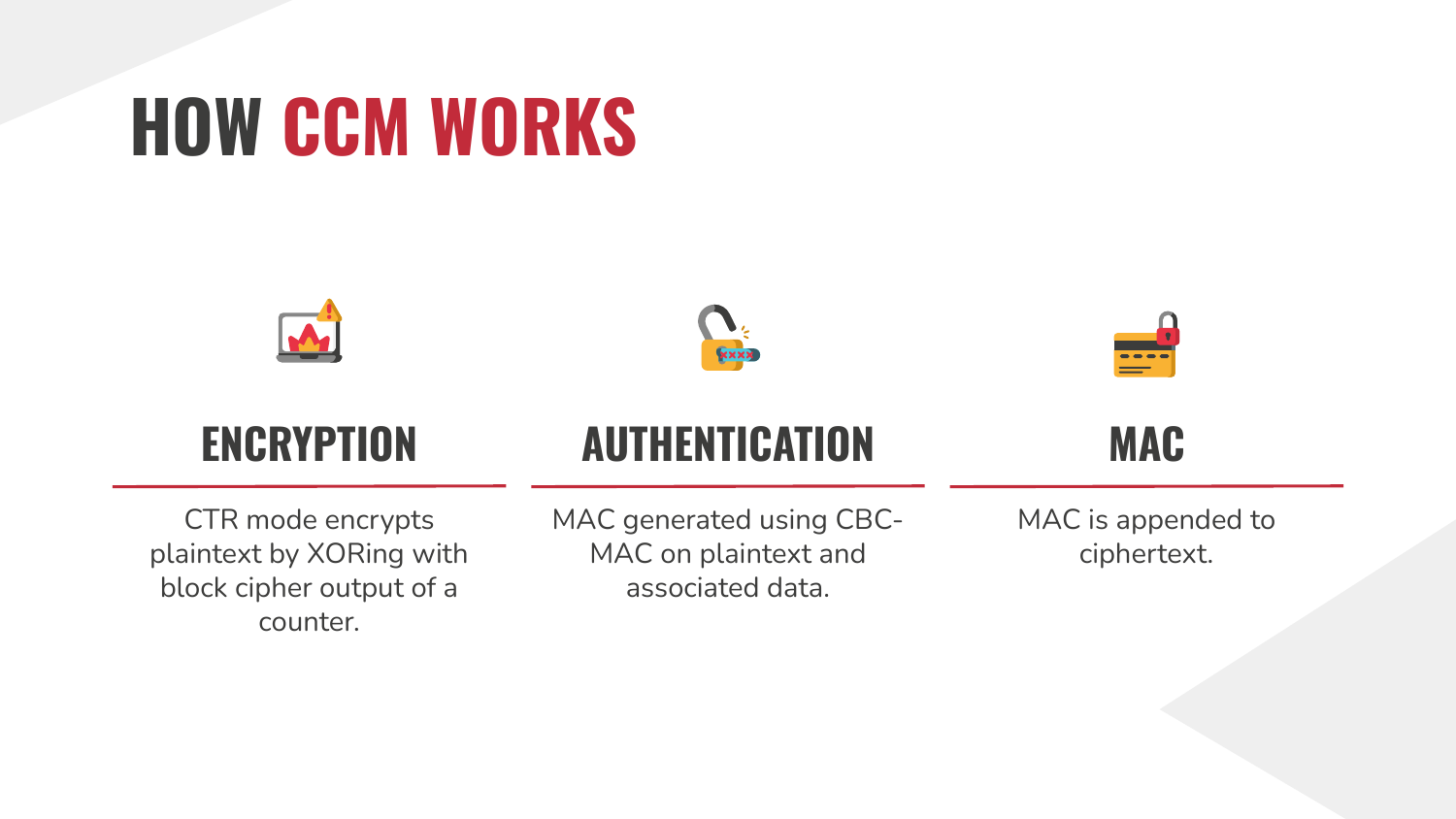

# HOW CCM WORKS

ENCRYPTION
AUTHENTICATION
MAC
CTR mode encrypts plaintext by XORing with block cipher output of a counter.
MAC generated using CBC-MAC on plaintext and associated data.
MAC is appended to ciphertext.